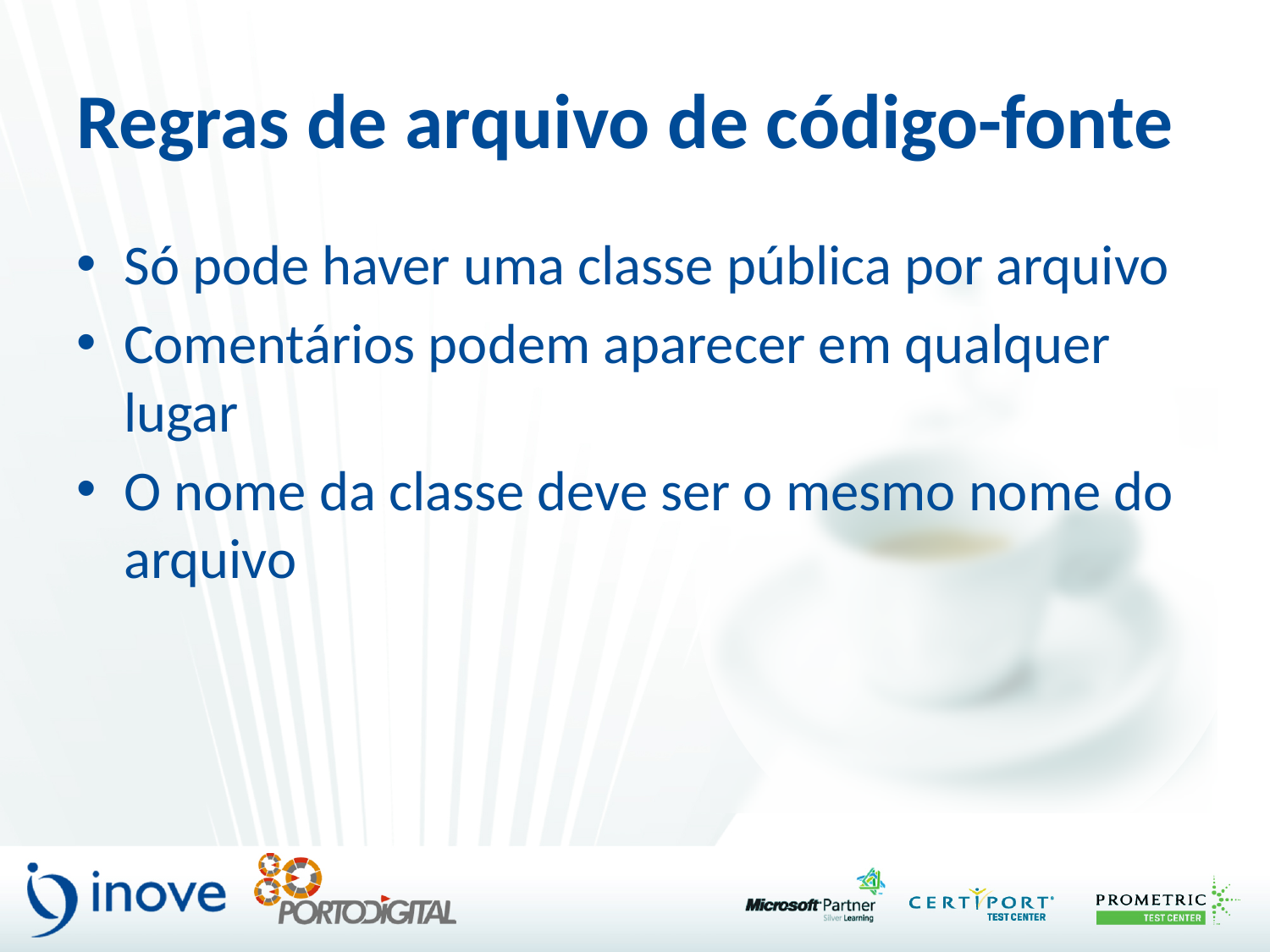

# Regras de arquivo de código-fonte
Só pode haver uma classe pública por arquivo
Comentários podem aparecer em qualquer lugar
O nome da classe deve ser o mesmo nome do arquivo